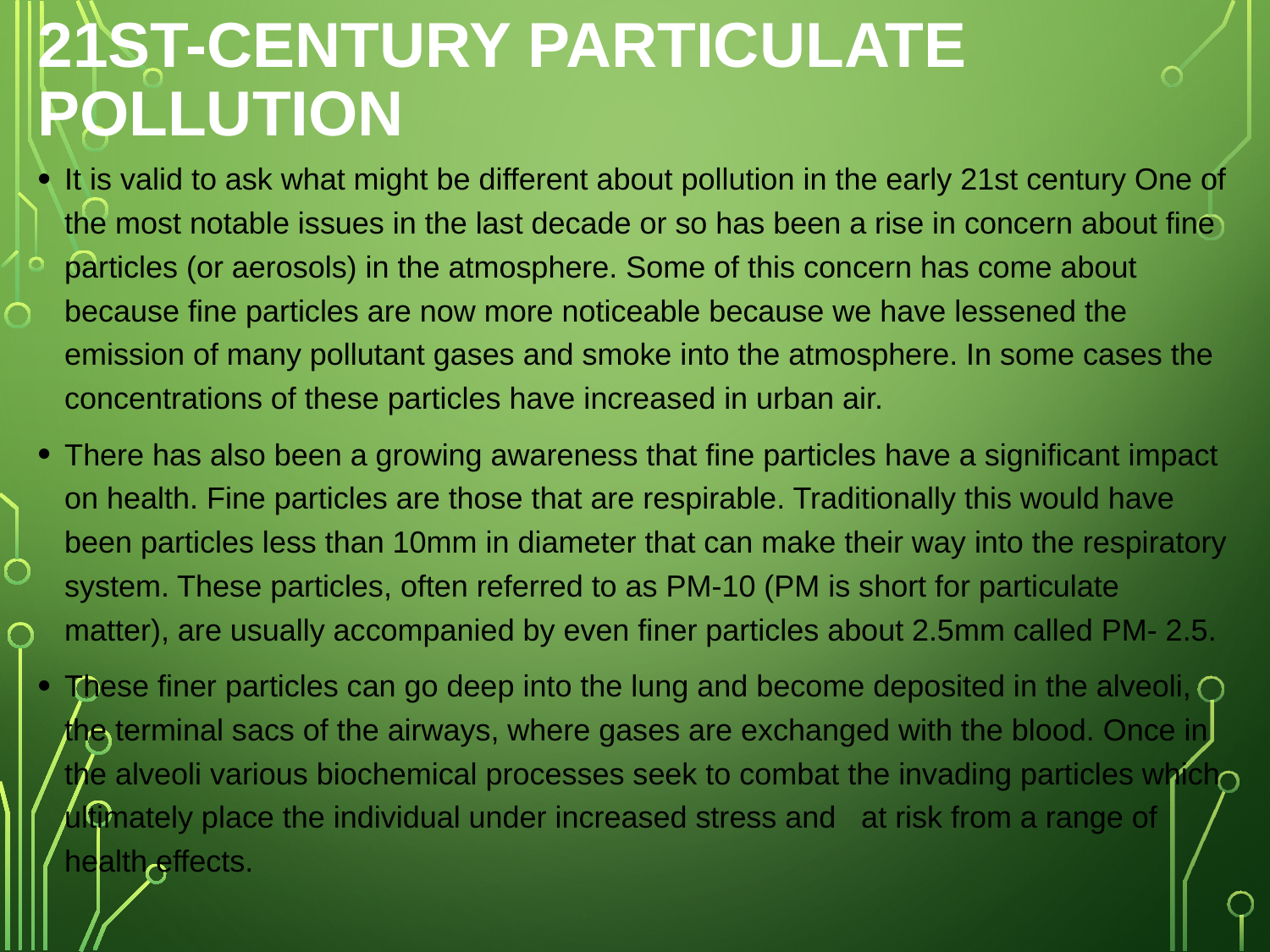

# 21st-century particulate pollution
It is valid to ask what might be different about pollution in the early 21st century One of the most notable issues in the last decade or so has been a rise in concern about fine particles (or aerosols) in the atmosphere. Some of this concern has come about because fine particles are now more noticeable because we have lessened the emission of many pollutant gases and smoke into the atmosphere. In some cases the concentrations of these particles have increased in urban air.
There has also been a growing awareness that fine particles have a significant impact on health. Fine particles are those that are respirable. Traditionally this would have been particles less than 10mm in diameter that can make their way into the respiratory system. These particles, often referred to as PM-10 (PM is short for particulate matter), are usually accompanied by even finer particles about 2.5mm called PM- 2.5.
These finer particles can go deep into the lung and become deposited in the alveoli, the terminal sacs of the airways, where gases are exchanged with the blood. Once in the alveoli various biochemical processes seek to combat the invading particles which ultimately place the individual under increased stress and   at risk from a range of health effects.